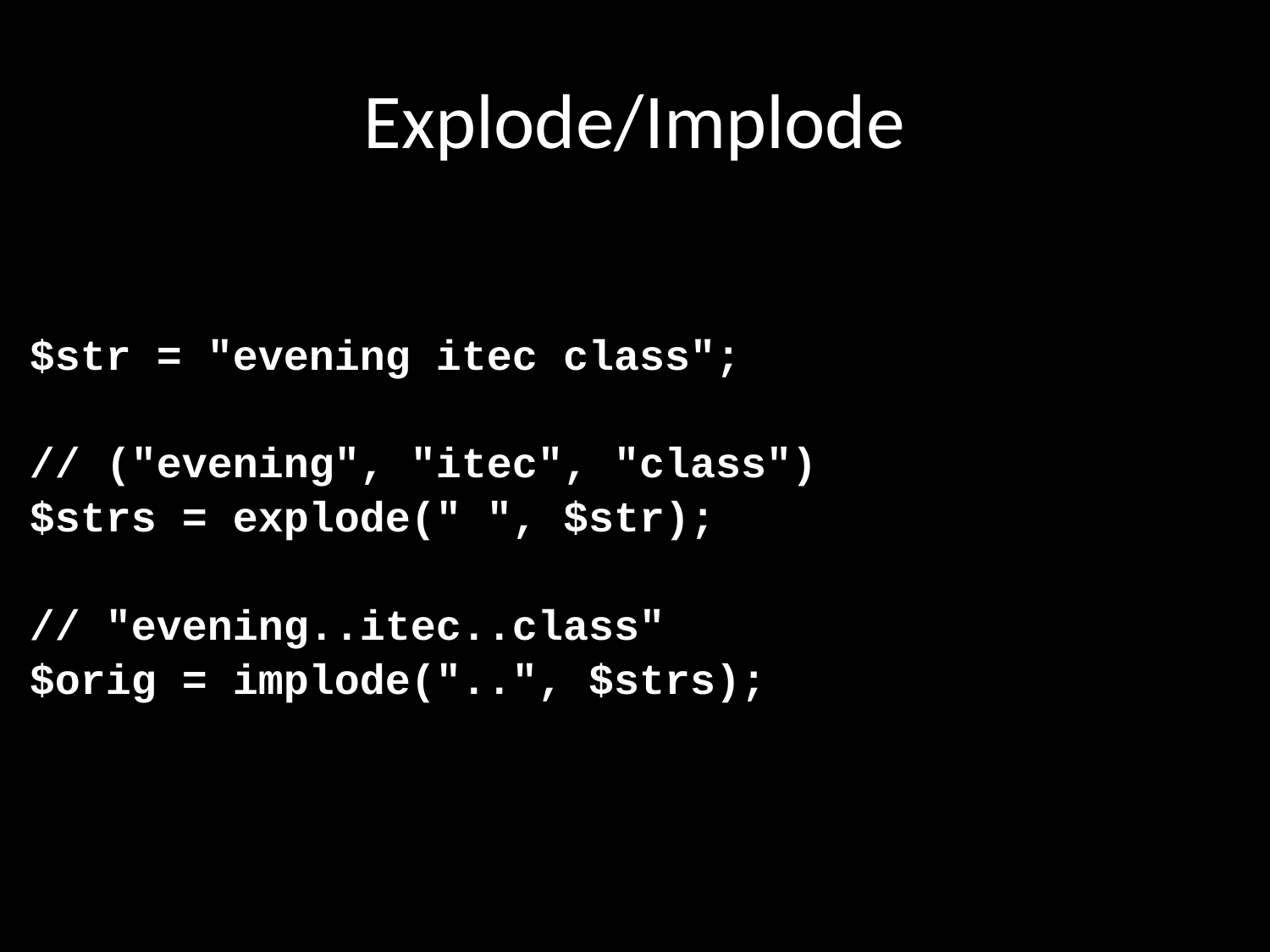

# Explode/Implode

$str = "evening itec class";

// ("evening", "itec", "class")
$strs = explode(" ", $str);

// "evening..itec..class"
$orig = implode("..", $strs);